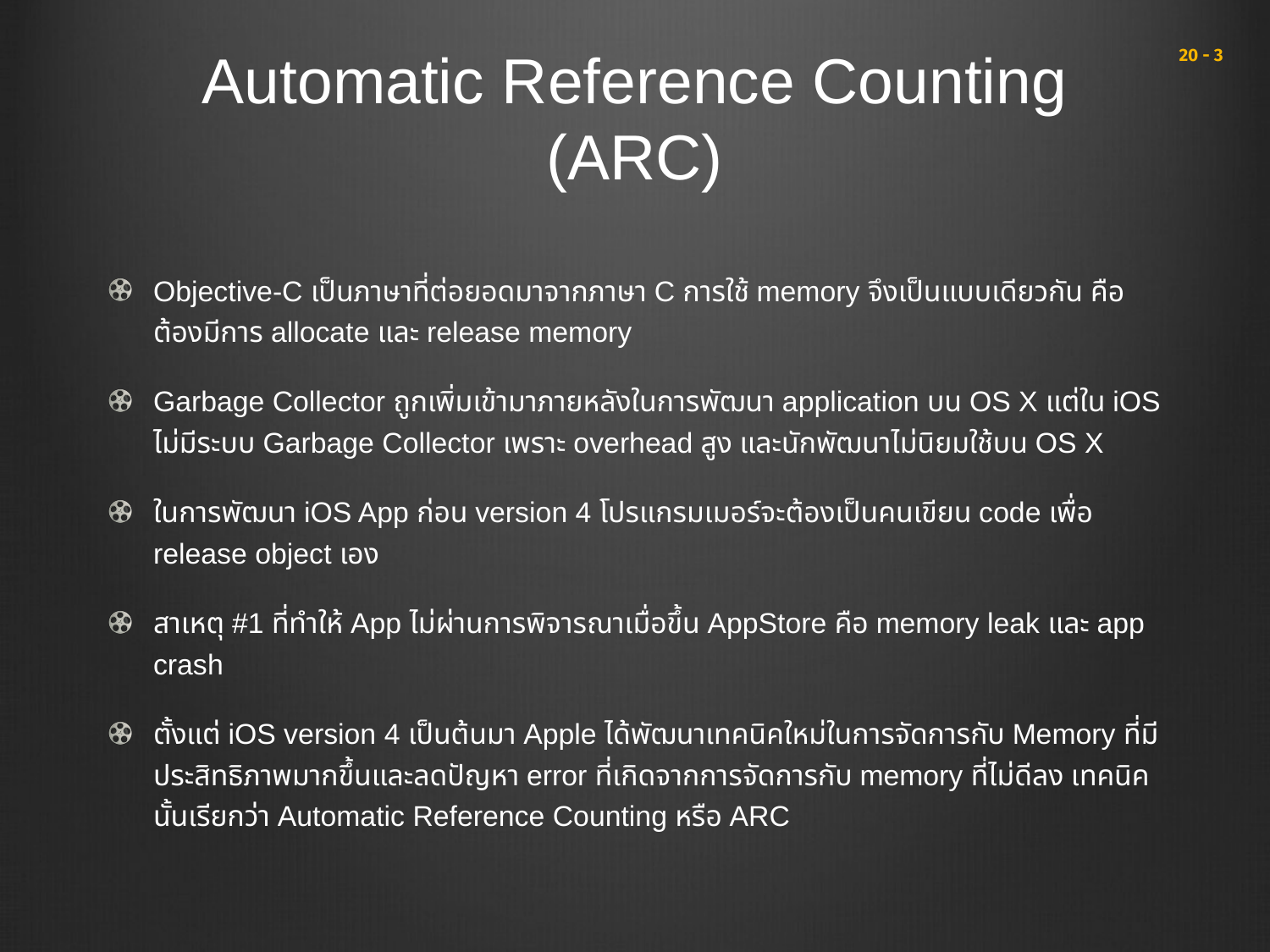

# Automatic Reference Counting (ARC)
 20 - 3
Objective-C เป็นภาษาที่ต่อยอดมาจากภาษา C การใช้ memory จึงเป็นแบบเดียวกัน คือต้องมีการ allocate และ release memory
Garbage Collector ถูกเพิ่มเข้ามาภายหลังในการพัฒนา application บน OS X แต่ใน iOS ไม่มีระบบ Garbage Collector เพราะ overhead สูง และนักพัฒนาไม่นิยมใช้บน OS X
ในการพัฒนา iOS App ก่อน version 4 โปรแกรมเมอร์จะต้องเป็นคนเขียน code เพื่อ release object เอง
สาเหตุ #1 ที่ทำให้ App ไม่ผ่านการพิจารณาเมื่อขึ้น AppStore คือ memory leak และ app crash
ตั้งแต่ iOS version 4 เป็นต้นมา Apple ได้พัฒนาเทคนิคใหม่ในการจัดการกับ Memory ที่มีประสิทธิภาพมากขึ้นและลดปัญหา error ที่เกิดจากการจัดการกับ memory ที่ไม่ดีลง เทคนิคนั้นเรียกว่า Automatic Reference Counting หรือ ARC